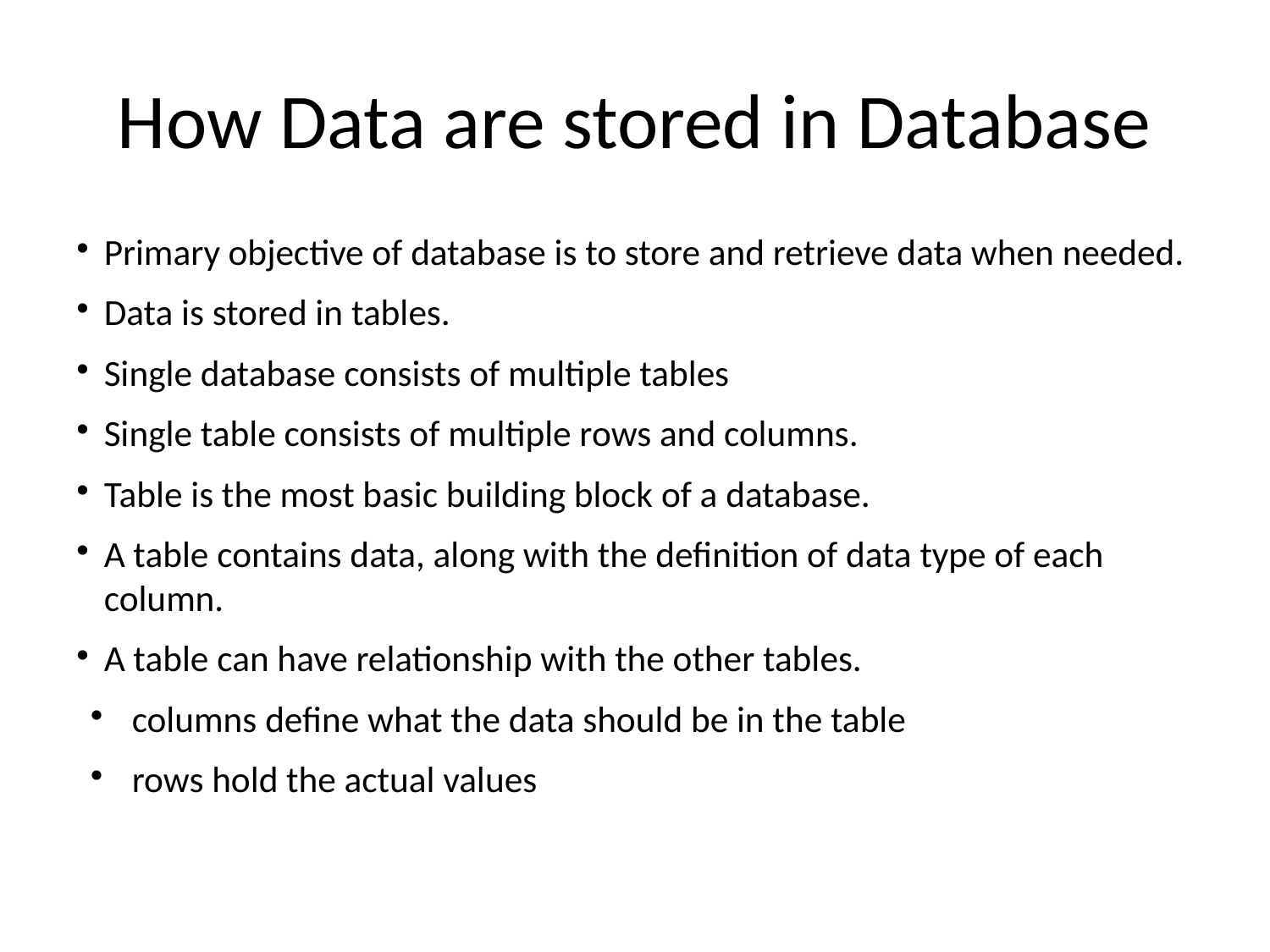

# How Data are stored in Database
Primary objective of database is to store and retrieve data when needed.
Data is stored in tables.
Single database consists of multiple tables
Single table consists of multiple rows and columns.
Table is the most basic building block of a database.
A table contains data, along with the definition of data type of each column.
A table can have relationship with the other tables.
columns define what the data should be in the table
rows hold the actual values